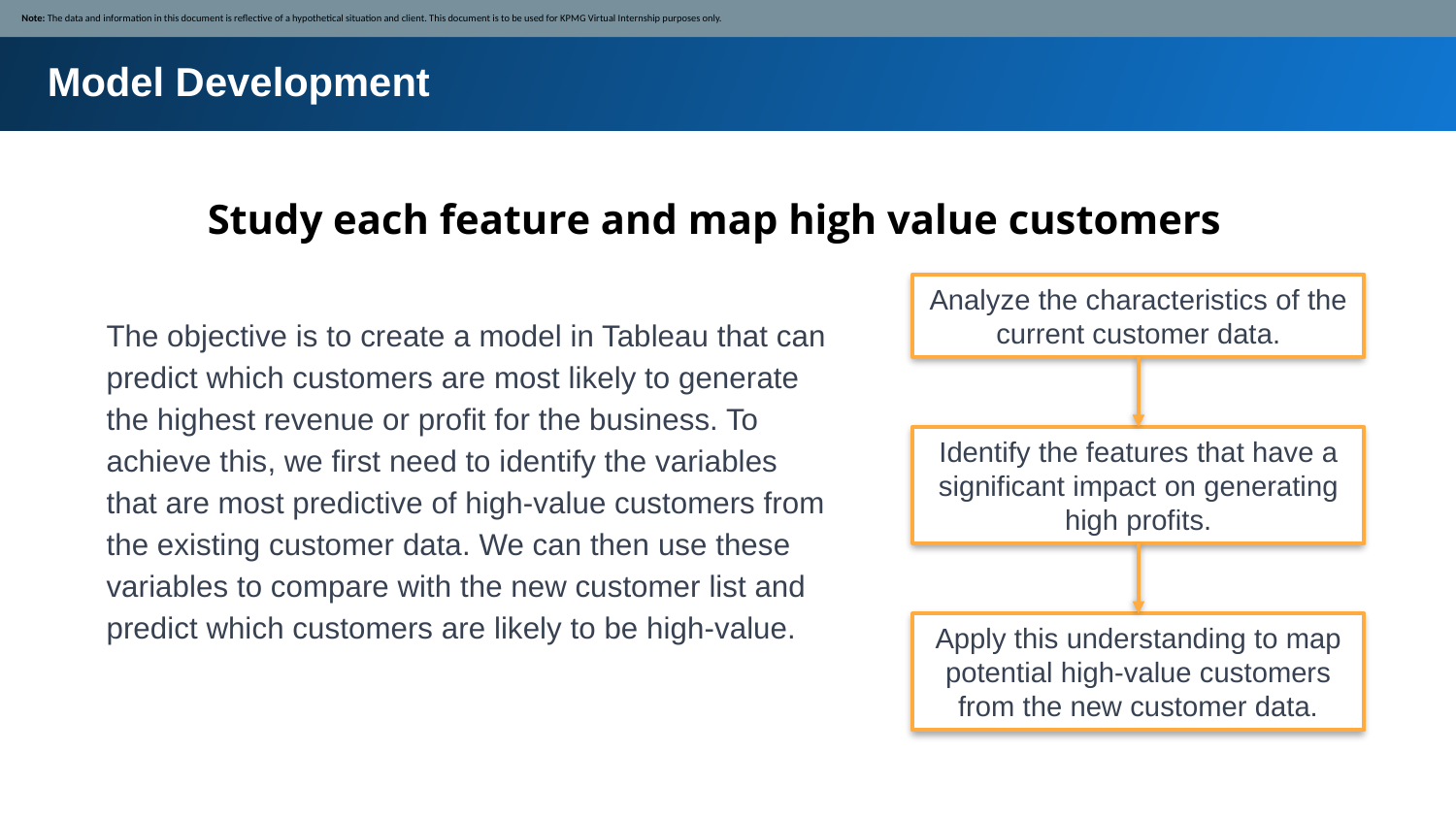

Note: The data and information in this document is reflective of a hypothetical situation and client. This document is to be used for KPMG Virtual Internship purposes only.
Model Development
Study each feature and map high value customers
Analyze the characteristics of the current customer data.
The objective is to create a model in Tableau that can predict which customers are most likely to generate the highest revenue or profit for the business. To achieve this, we first need to identify the variables that are most predictive of high-value customers from the existing customer data. We can then use these variables to compare with the new customer list and predict which customers are likely to be high-value.
Identify the features that have a significant impact on generating high profits.
Apply this understanding to map potential high-value customers from the new customer data.